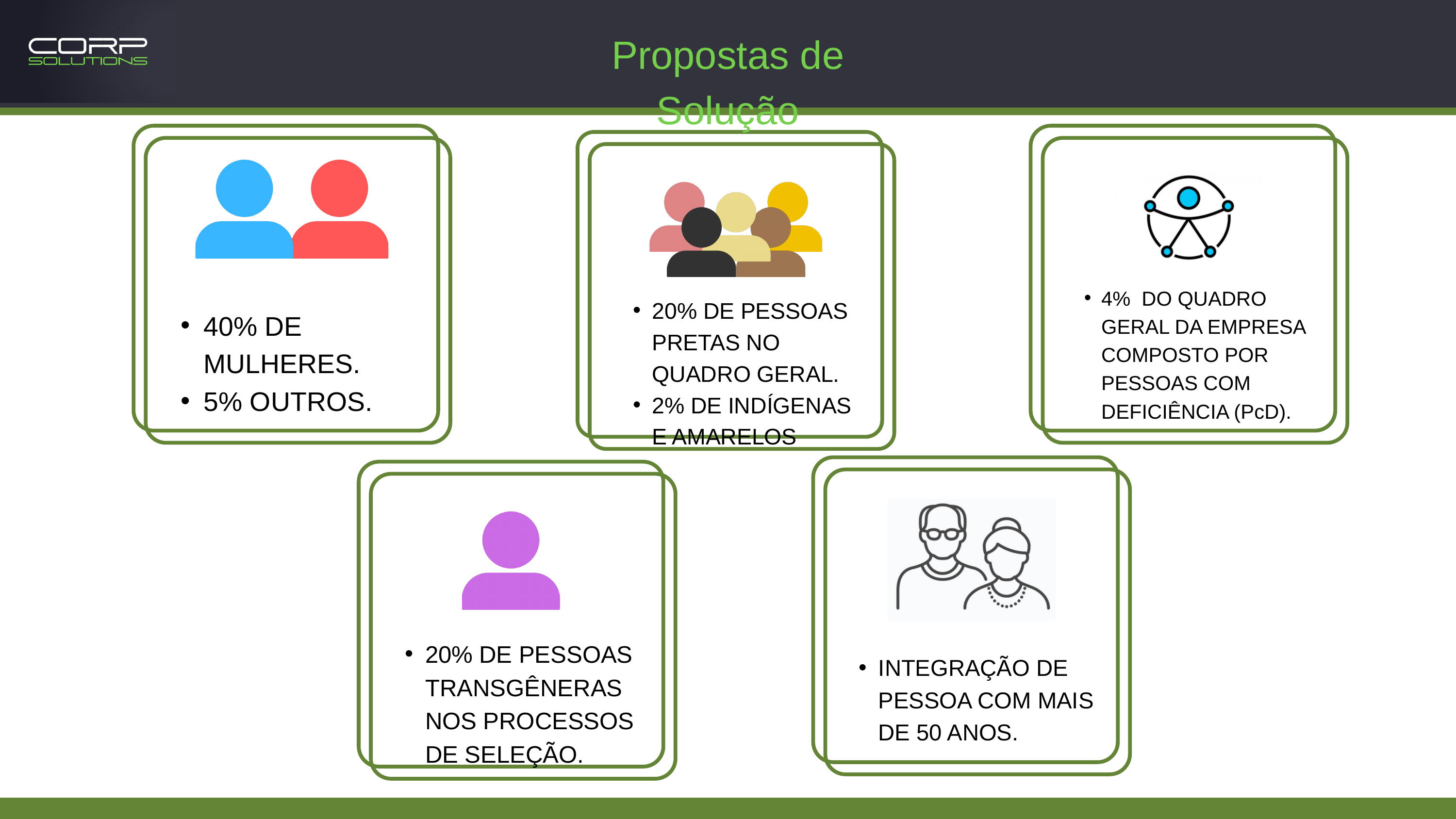

Propostas de Solução

40% DE MULHERES.
5% OUTROS.

4%  DO QUADRO GERAL DA EMPRESA COMPOSTO POR PESSOAS COM DEFICIÊNCIA (PcD).

20% DE PESSOAS PRETAS NO QUADRO GERAL.
2% DE INDÍGENAS E AMARELOS

20% DE PESSOAS TRANSGÊNERAS NOS PROCESSOS DE SELEÇÃO.

INTEGRAÇÃO DE PESSOA COM MAIS DE 50 ANOS.